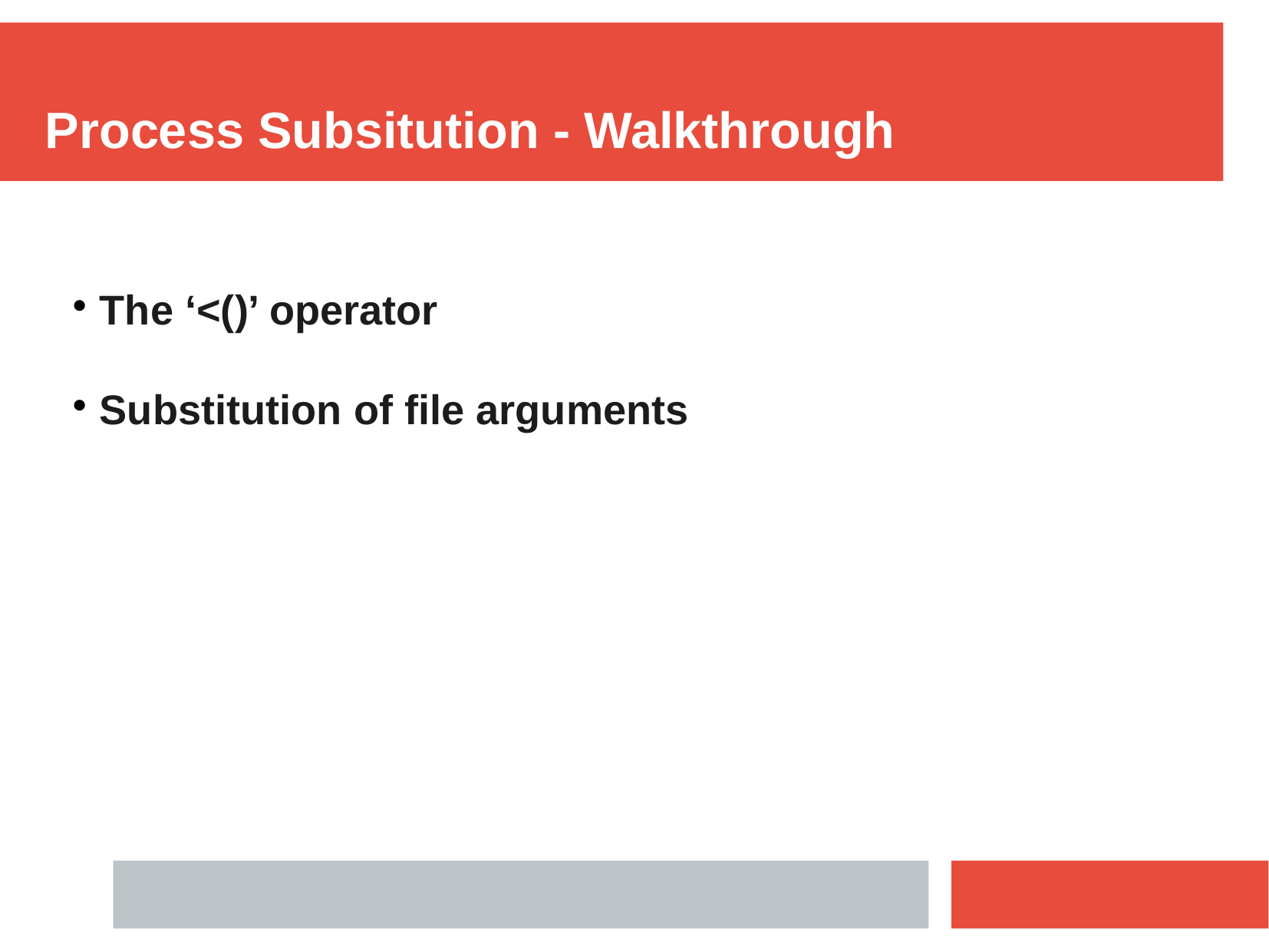

Process Subsitution - Walkthrough

The ‘<()’ operator

Substitution of file arguments